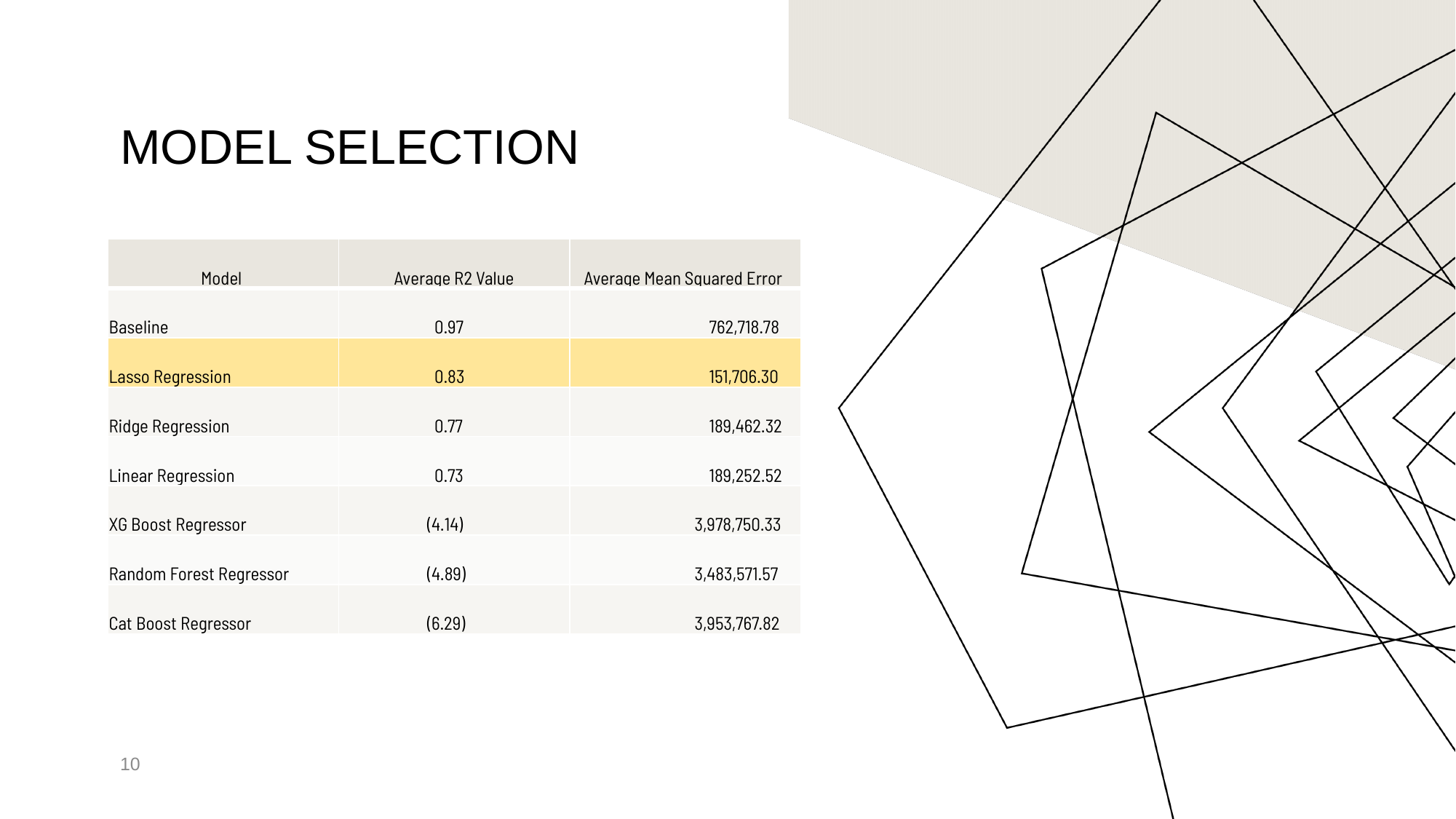

# Model Selection
| Model | Average R2 Value | Average Mean Squared Error |
| --- | --- | --- |
| Baseline | 0.97 | 762,718.78 |
| Lasso Regression | 0.83 | 151,706.30 |
| Ridge Regression | 0.77 | 189,462.32 |
| Linear Regression | 0.73 | 189,252.52 |
| XG Boost Regressor | (4.14) | 3,978,750.33 |
| Random Forest Regressor | (4.89) | 3,483,571.57 |
| Cat Boost Regressor | (6.29) | 3,953,767.82 |
10